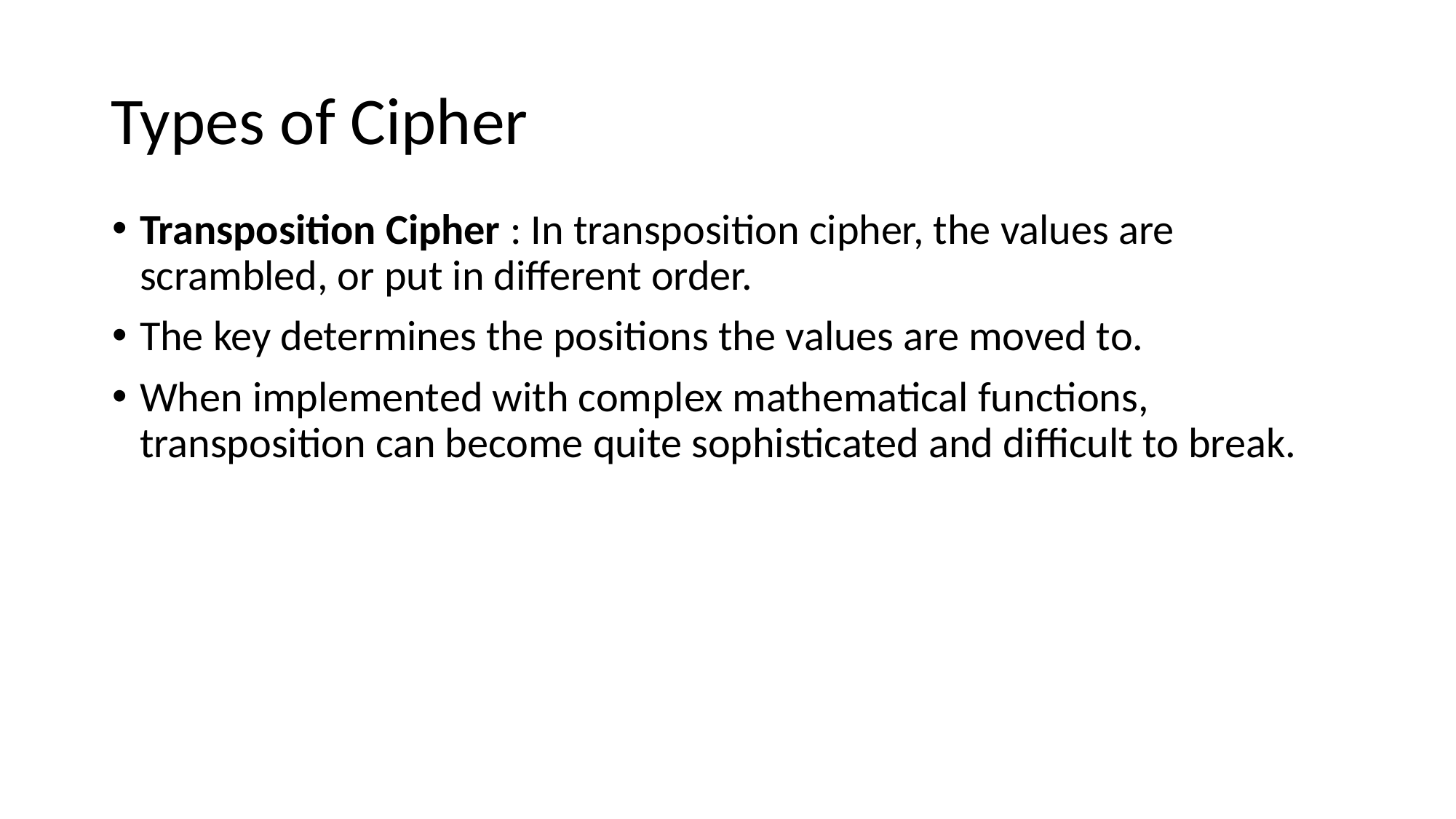

# Types of Cipher
Transposition Cipher : In transposition cipher, the values are scrambled, or put in different order.
The key determines the positions the values are moved to.
When implemented with complex mathematical functions, transposition can become quite sophisticated and difficult to break.